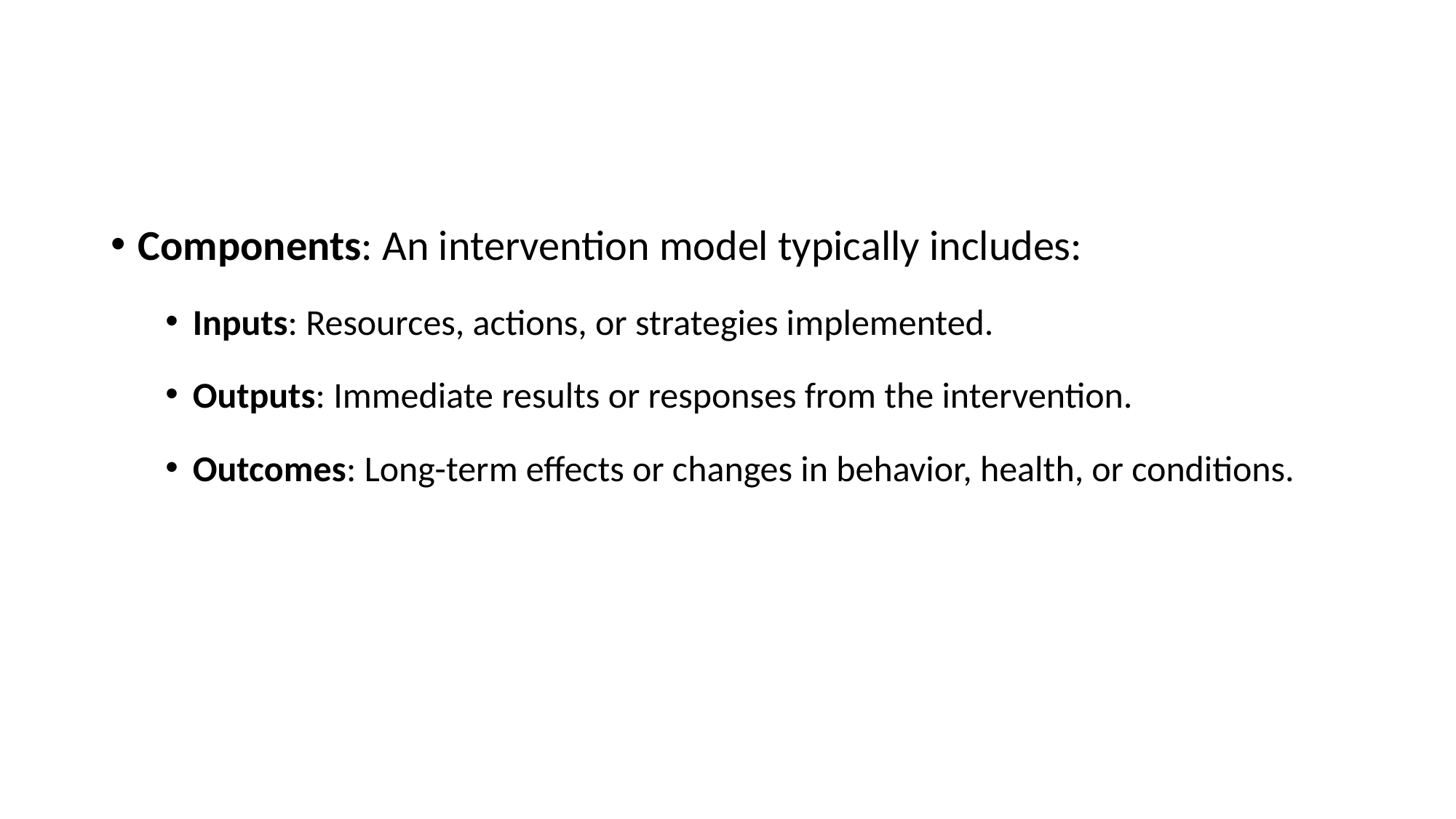

#
Components: An intervention model typically includes:
Inputs: Resources, actions, or strategies implemented.
Outputs: Immediate results or responses from the intervention.
Outcomes: Long-term effects or changes in behavior, health, or conditions.